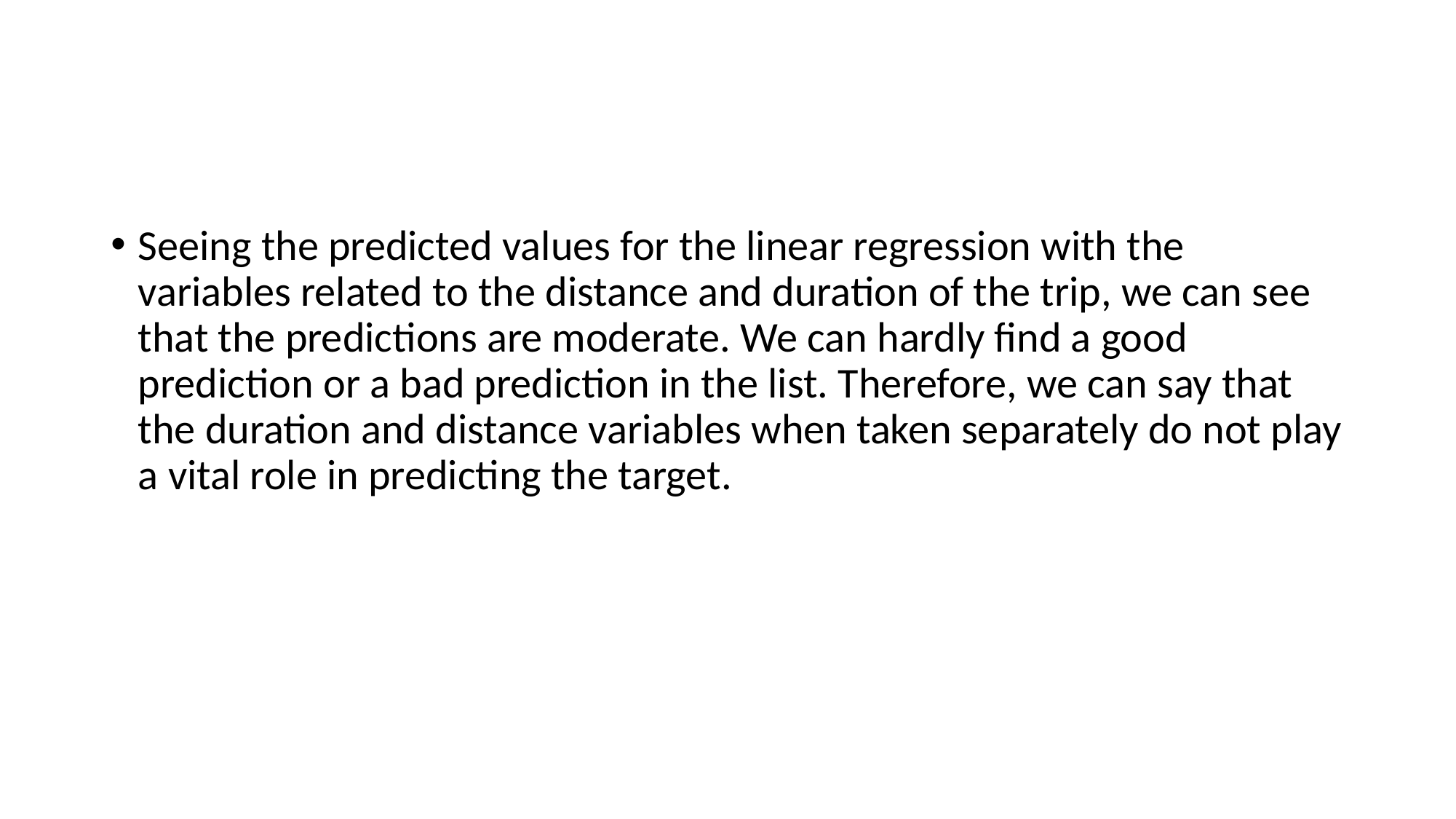

#
Seeing the predicted values for the linear regression with the variables related to the distance and duration of the trip, we can see that the predictions are moderate. We can hardly find a good prediction or a bad prediction in the list. Therefore, we can say that the duration and distance variables when taken separately do not play a vital role in predicting the target.